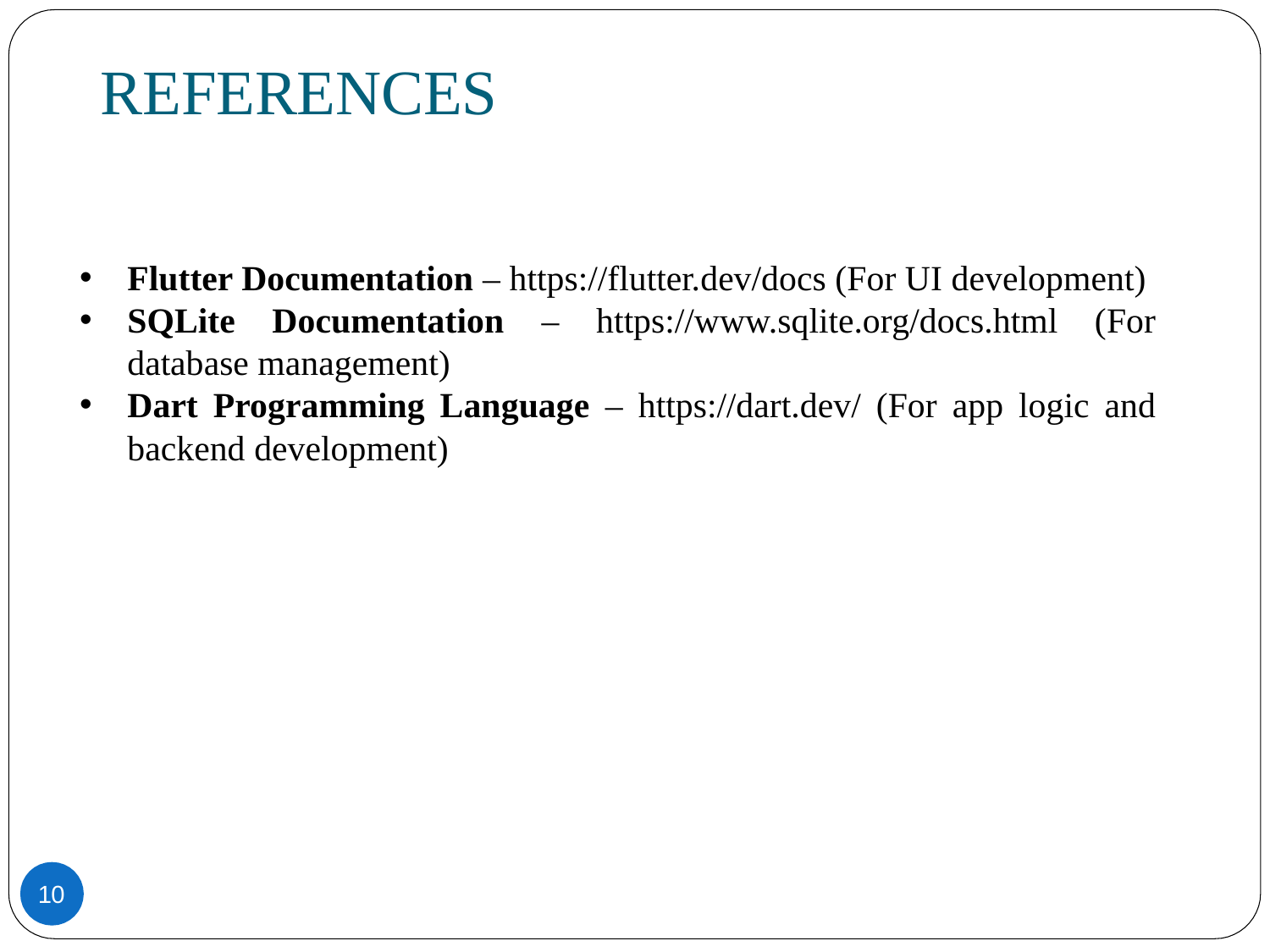

# REFERENCES
Flutter Documentation – https://flutter.dev/docs (For UI development)
SQLite Documentation – https://www.sqlite.org/docs.html (For database management)
Dart Programming Language – https://dart.dev/ (For app logic and backend development)

10